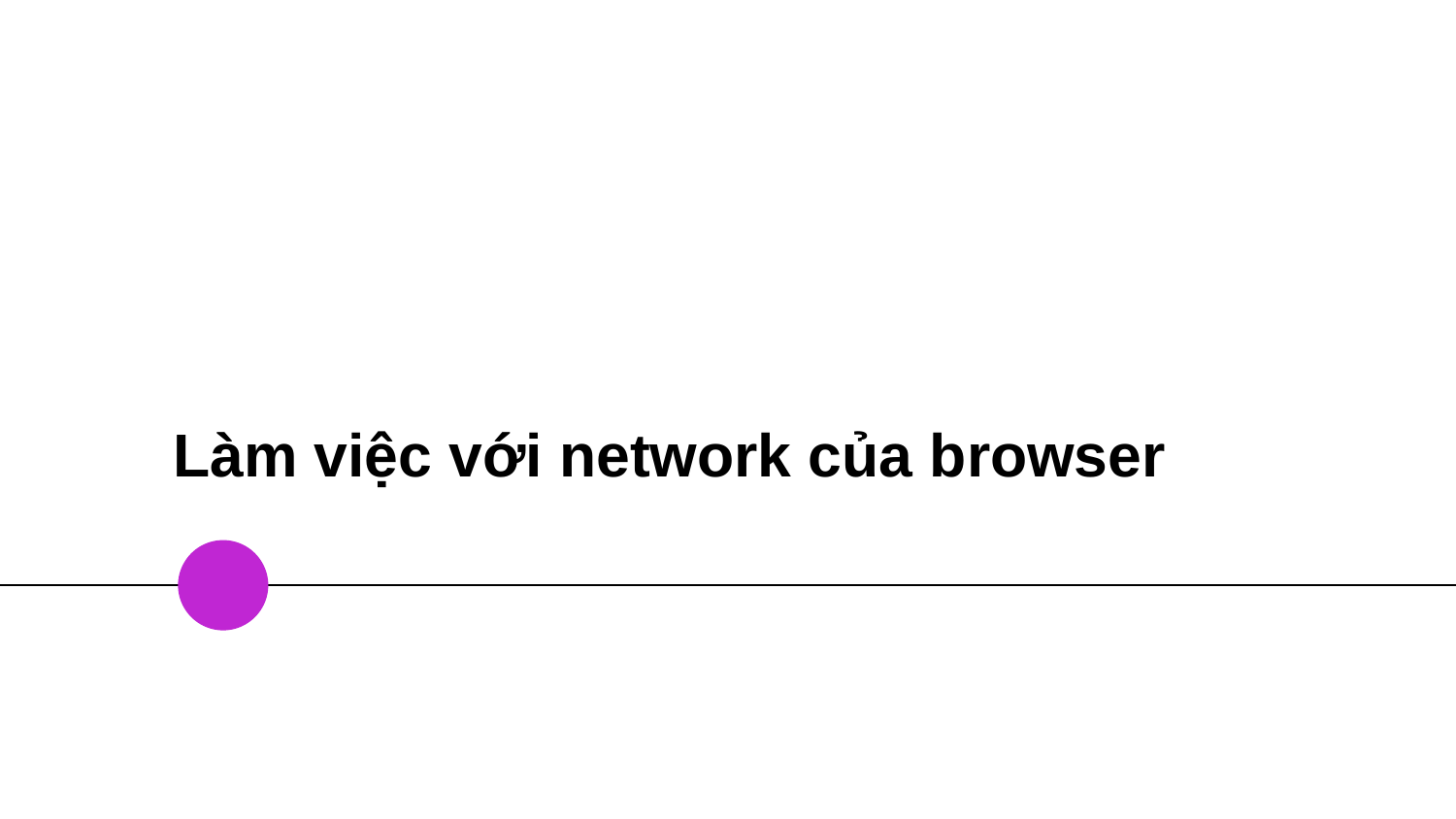

# Làm việc với network của browser